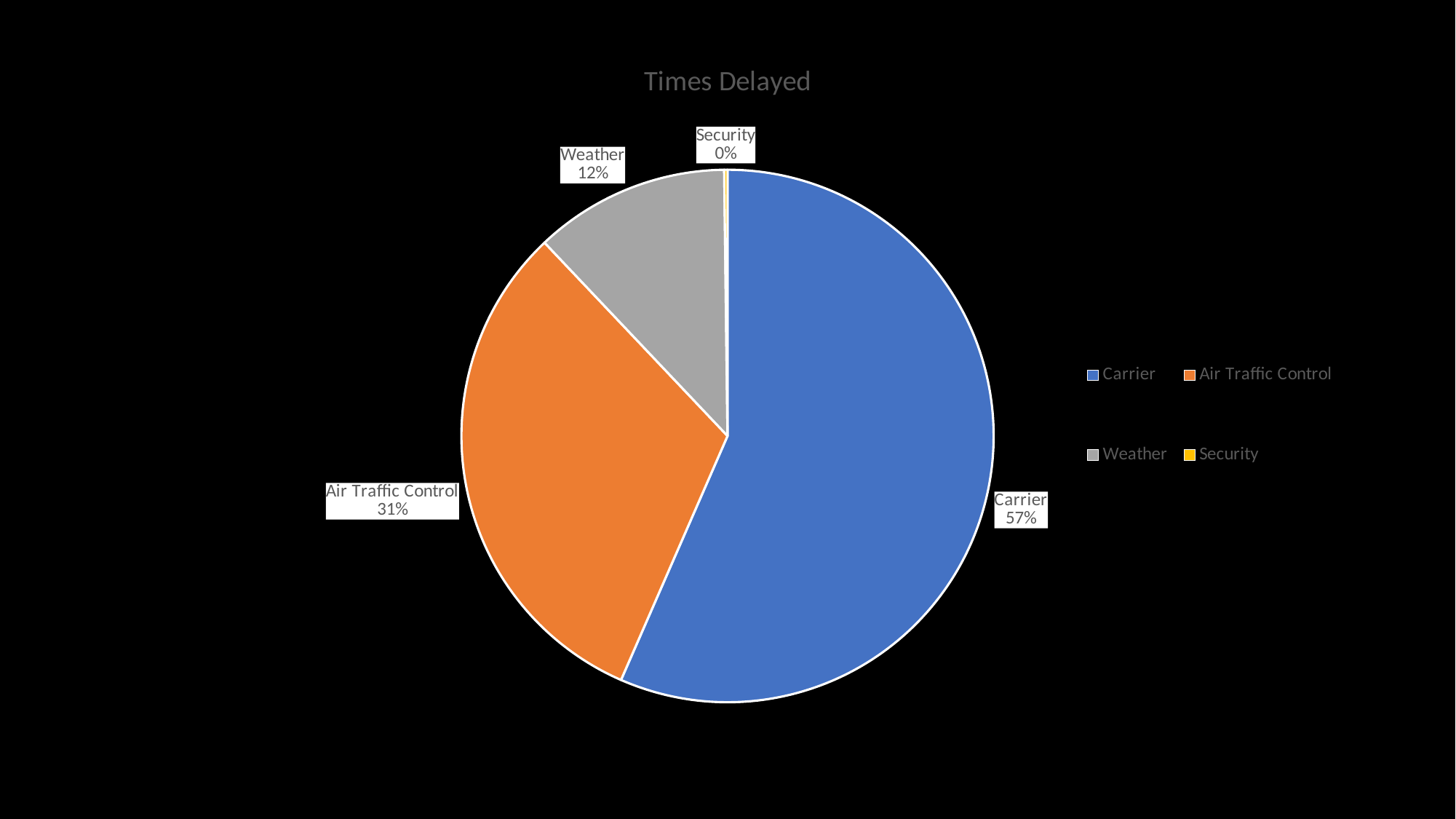

### Chart:

| Category | Times Delayed |
|---|---|
| Carrier | 84593.0 |
| Air Traffic Control | 46935.0 |
| Weather | 17749.0 |
| Security | 300.0 |